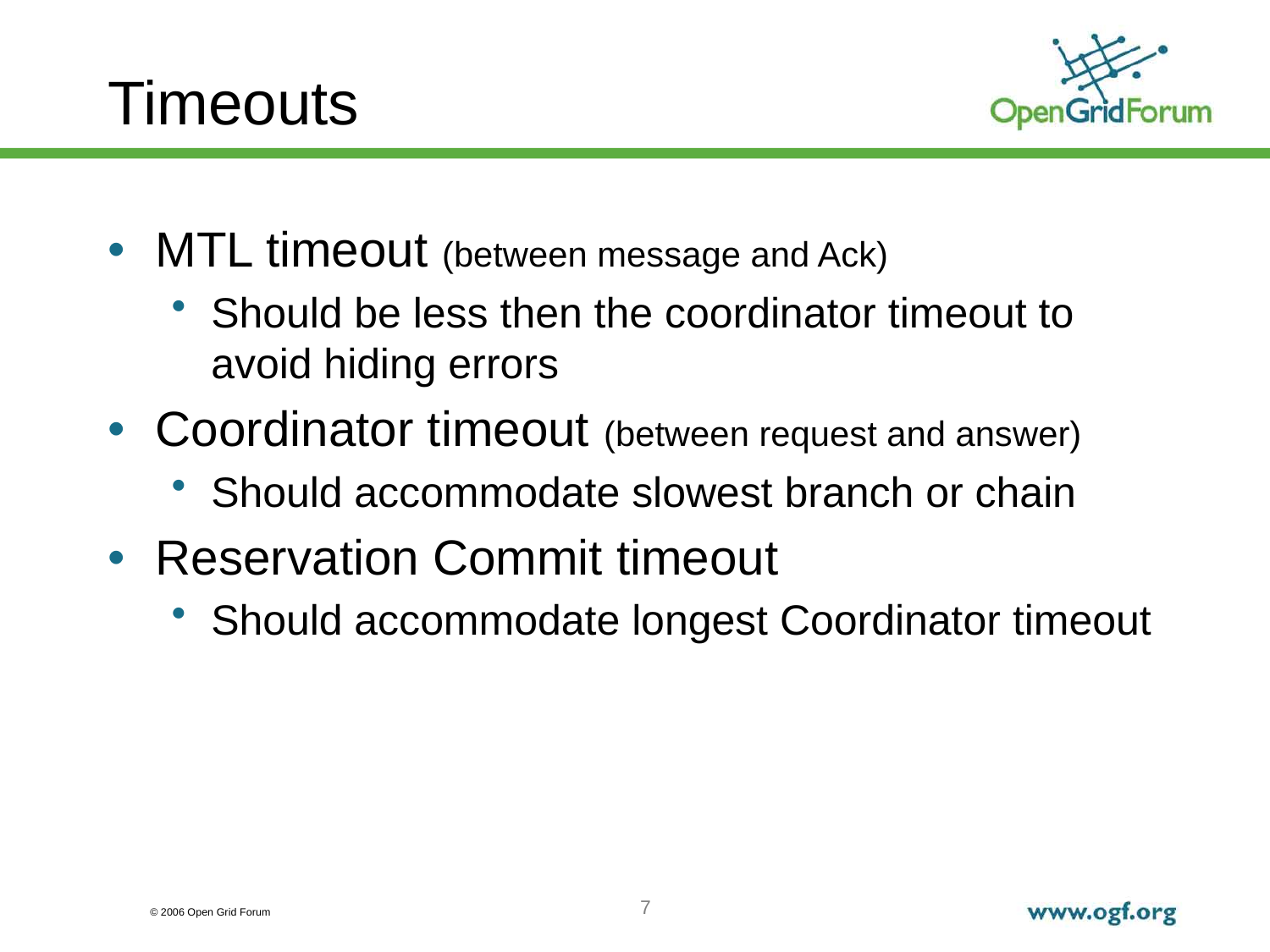

# Timeouts
MTL timeout (between message and Ack)
Should be less then the coordinator timeout to avoid hiding errors
Coordinator timeout (between request and answer)
Should accommodate slowest branch or chain
Reservation Commit timeout
Should accommodate longest Coordinator timeout
7